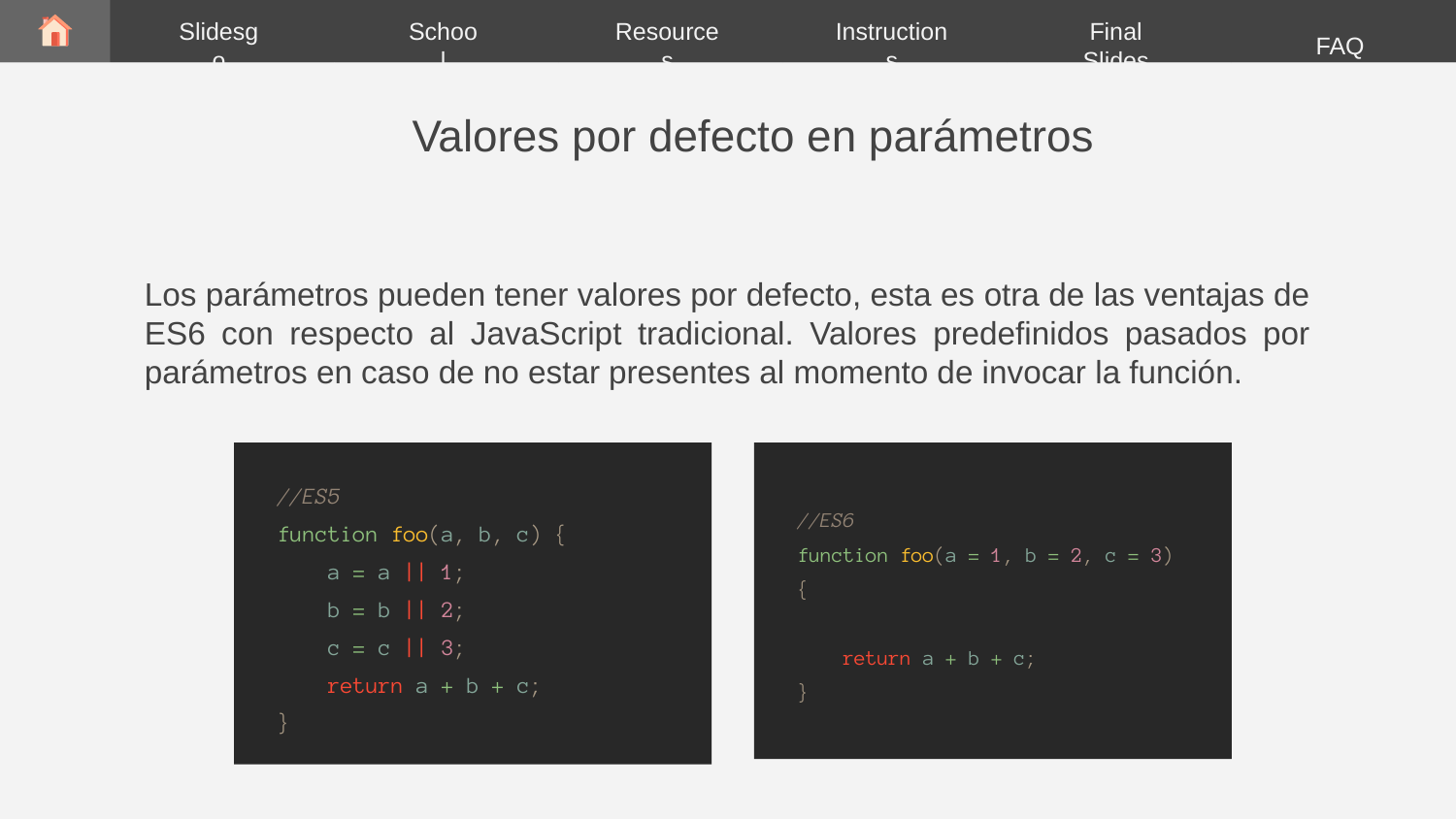

Slidesgo
School
Resources
Final Slides
FAQ
Instructions
# Valores por defecto en parámetros
Los parámetros pueden tener valores por defecto, esta es otra de las ventajas de ES6 con respecto al JavaScript tradicional. Valores predefinidos pasados por parámetros en caso de no estar presentes al momento de invocar la función.
//ES5
function foo(a, b, c) {
    a = a || 1;
    b = b || 2;
    c = c || 3;
    return a + b + c;
}
//ES6
function foo(a = 1, b = 2, c = 3) {

    return a + b + c;
}